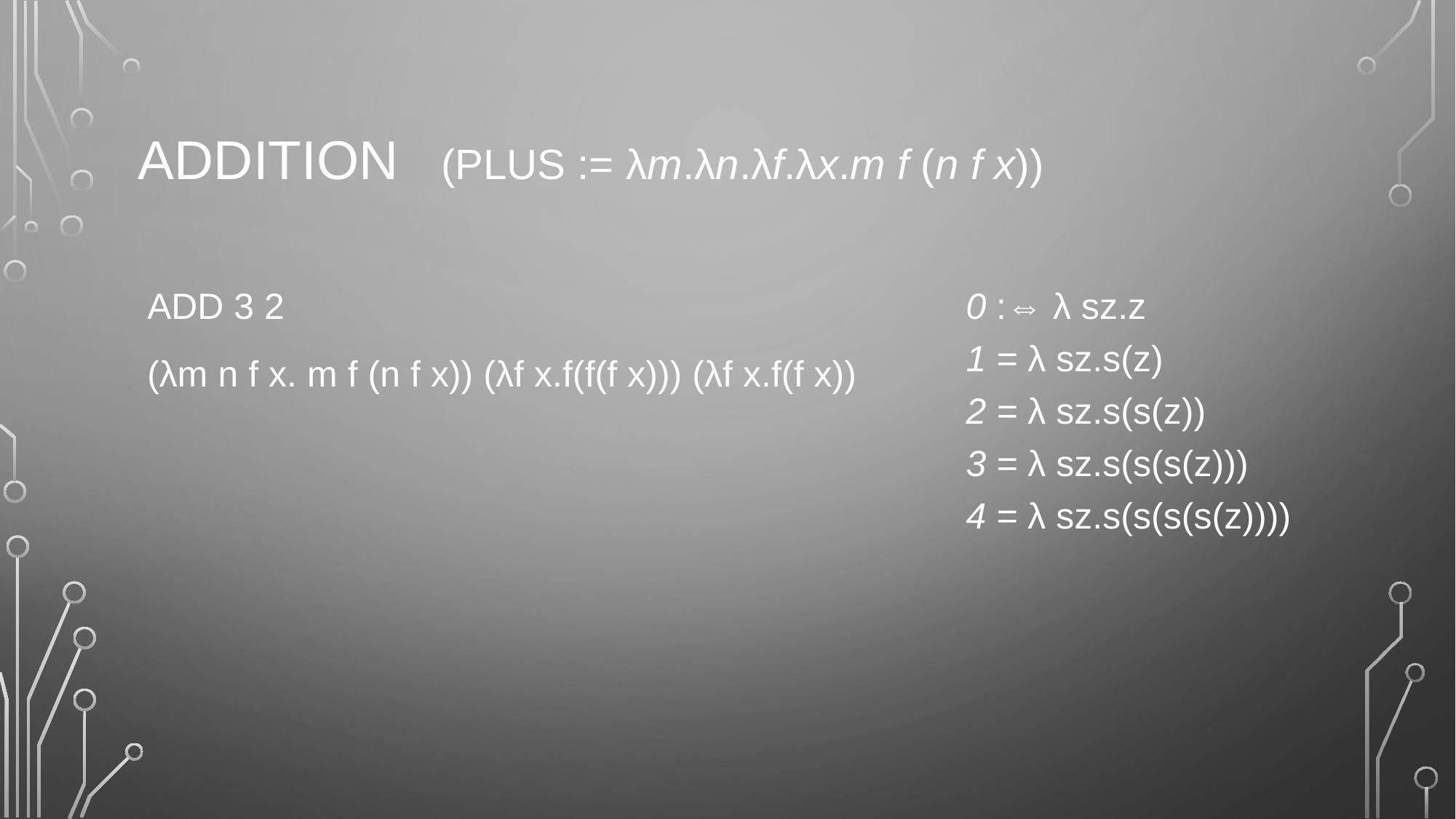

# Addition
(PLUS := λm.λn.λf.λx.m f (n f x))
ADD 3 2
(λm n f x. m f (n f x)) (λf x.f(f(f x))) (λf x.f(f x))
0 :⇔ λ sz.z
1 = λ sz.s(z)
2 = λ sz.s(s(z))
3 = λ sz.s(s(s(z)))
4 = λ sz.s(s(s(s(z))))